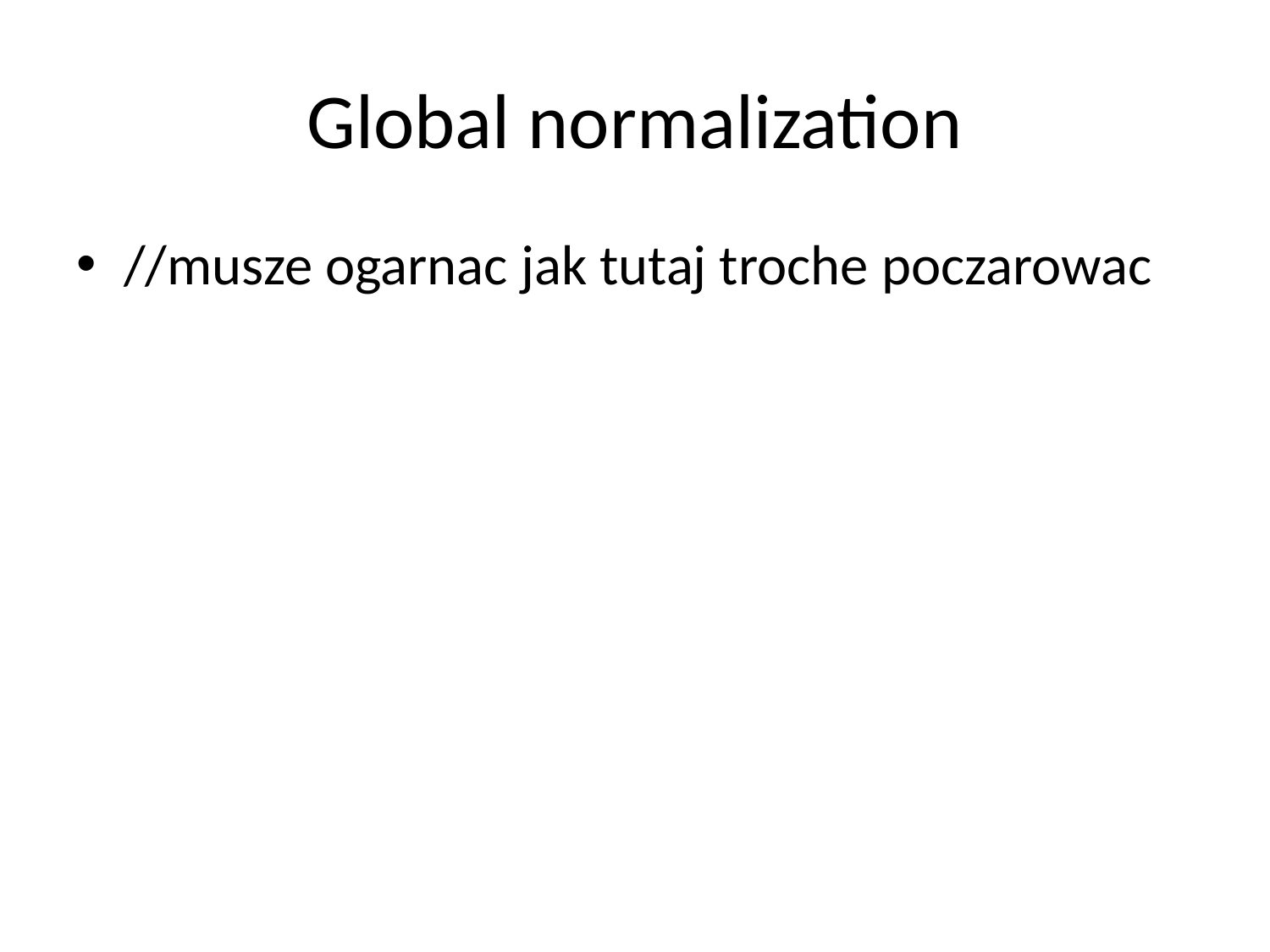

# Global normalization
//musze ogarnac jak tutaj troche poczarowac